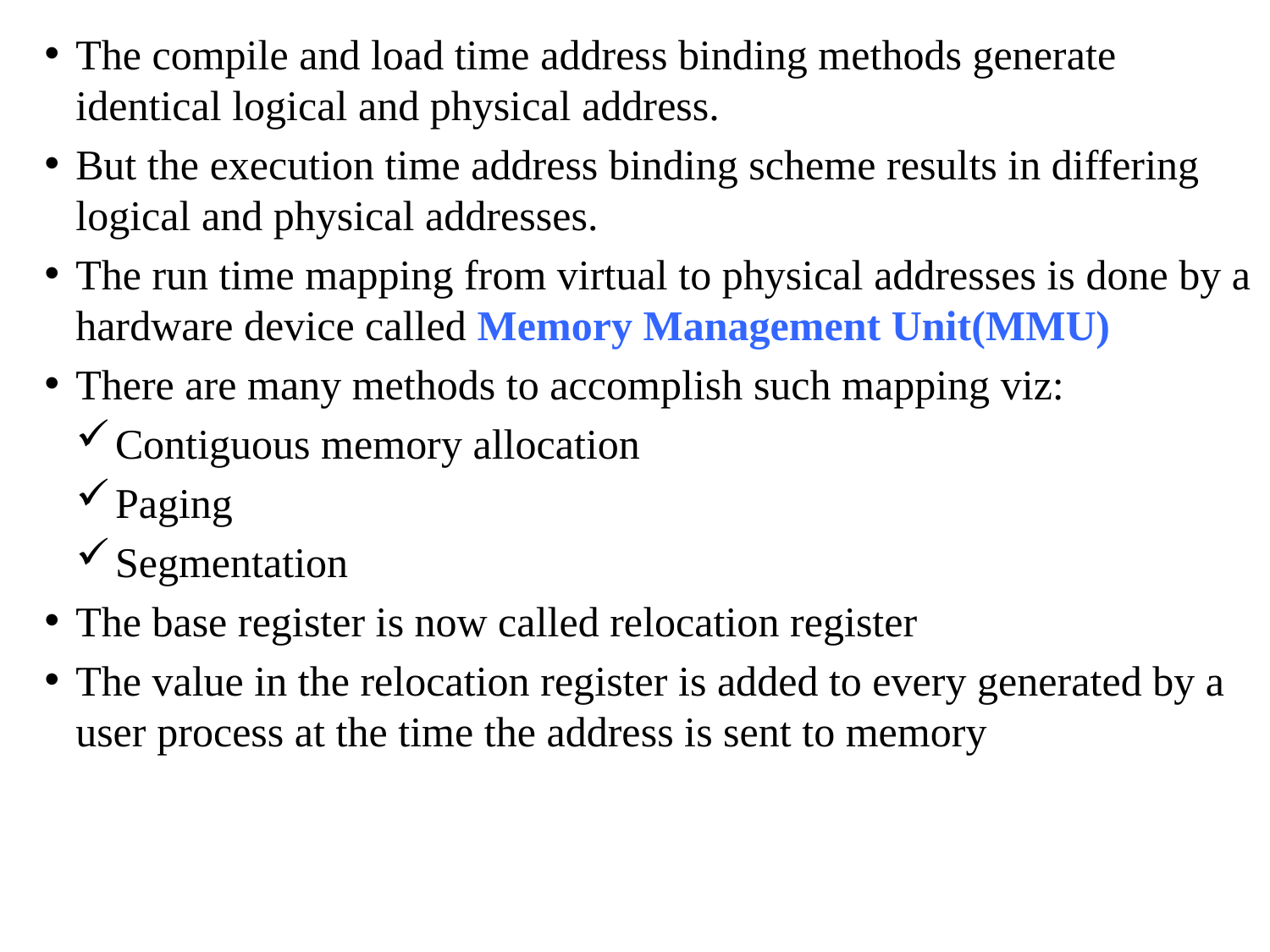

The compile and load time address binding methods generate identical logical and physical address.
But the execution time address binding scheme results in differing logical and physical addresses.
The run time mapping from virtual to physical addresses is done by a hardware device called Memory Management Unit(MMU)
There are many methods to accomplish such mapping viz:
Contiguous memory allocation
Paging
Segmentation
The base register is now called relocation register
The value in the relocation register is added to every generated by a user process at the time the address is sent to memory